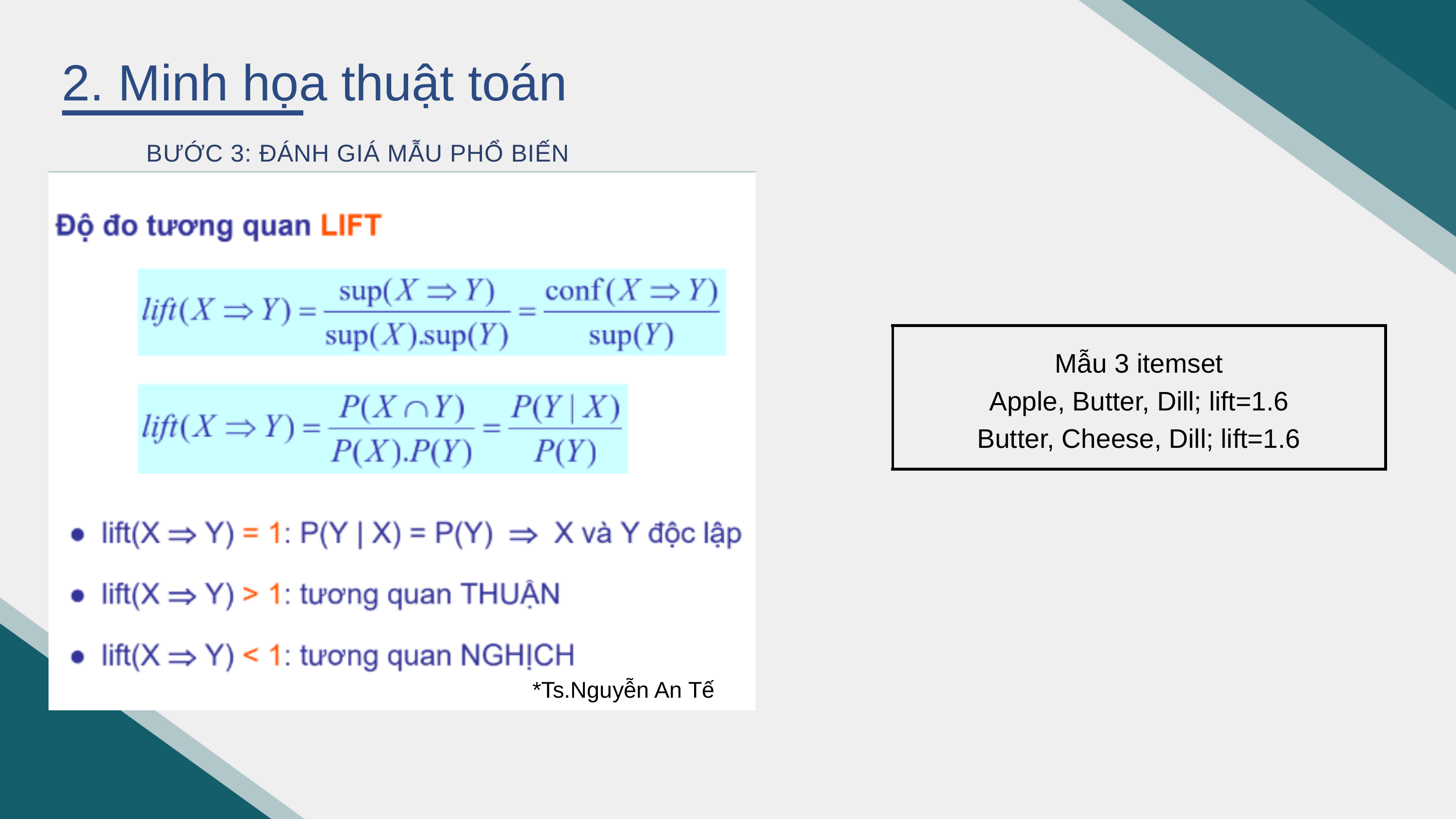

2. Minh họa thuật toán

BƯỚC 3: ĐÁNH GIÁ MẪU PHỔ BIẾN

| Mẫu 3 itemset Apple, Butter, Dill; lift=1.6 Butter, Cheese, Dill; lift=1.6 |
| --- |

*Ts.Nguyễn An Tế